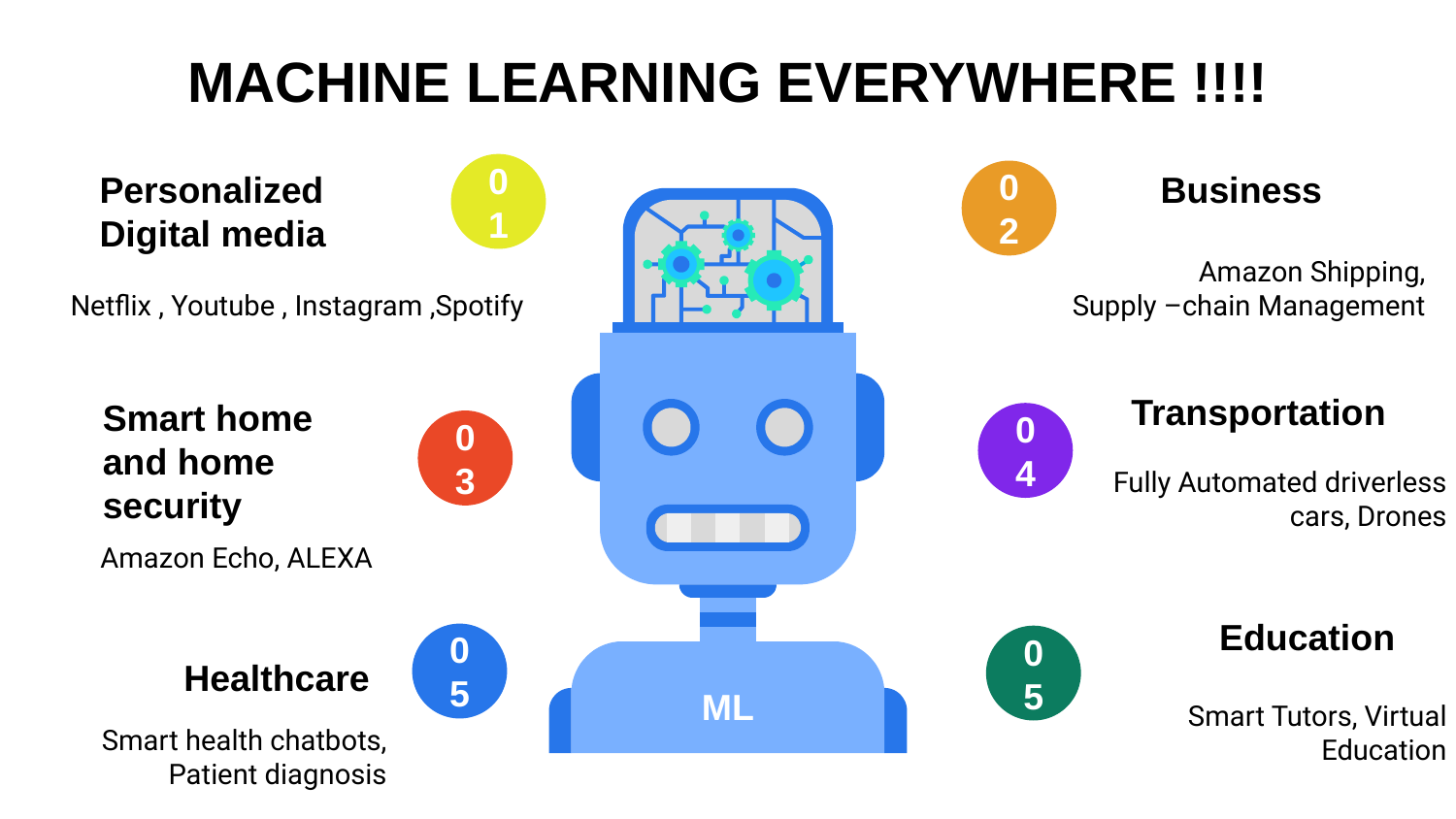

# MACHINE LEARNING EVERYWHERE !!!!
01
Personalized Digital media
02
Business

Amazon Shipping,
 Supply –chain Management
Netflix , Youtube , Instagram ,Spotify
Transportation
04
03
Smart home and home security

Fully Automated driverless cars, Drones
Amazon Echo, ALEXA
Education
05
05
Healthcare
ML
Smart Tutors, Virtual Education
Smart health chatbots, Patient diagnosis